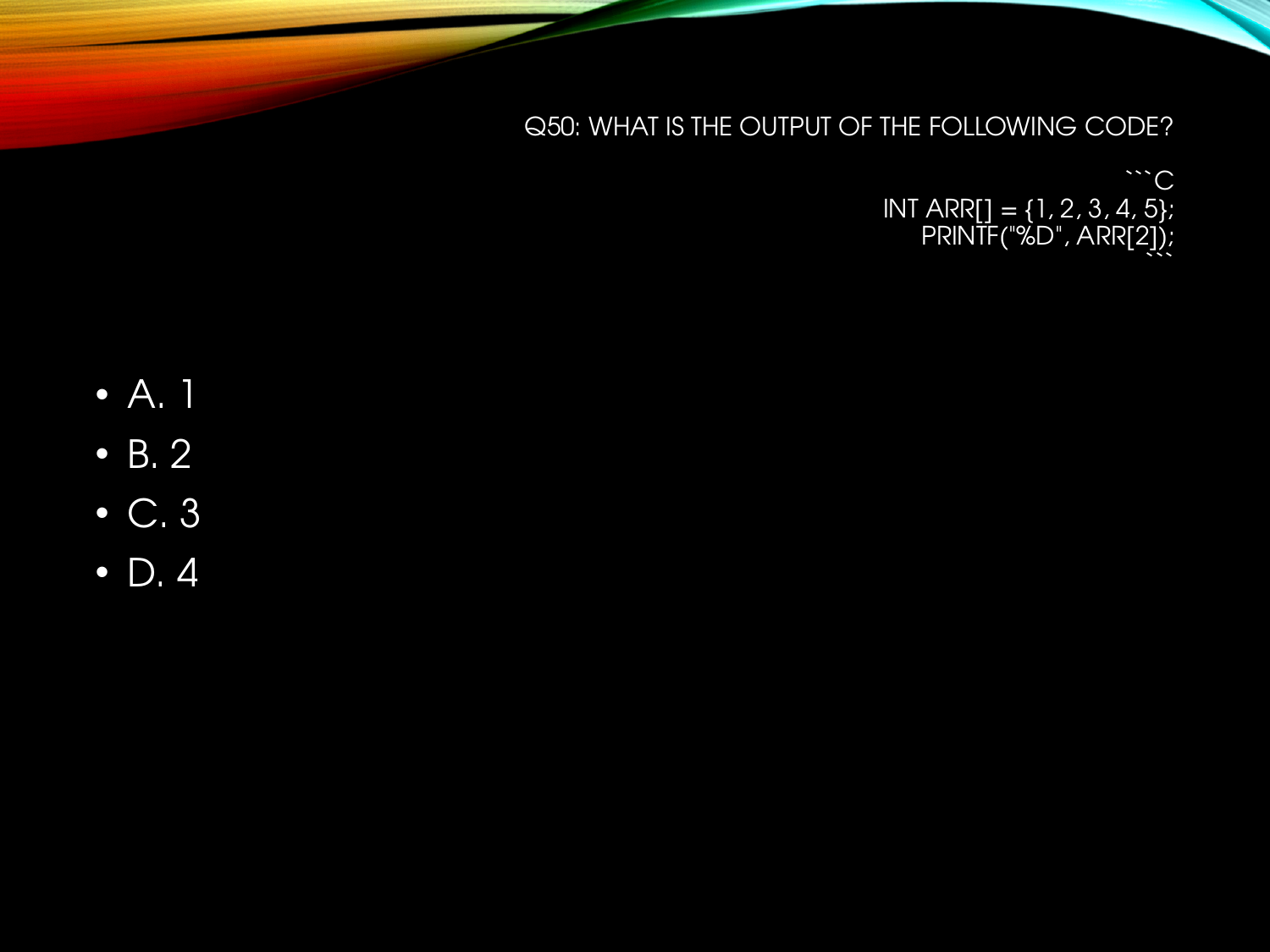

# Q50: What is the output of the following code?

```c
int arr[] = {1, 2, 3, 4, 5};
printf("%d", arr[2]);
```

A. 1
B. 2
C. 3
D. 4